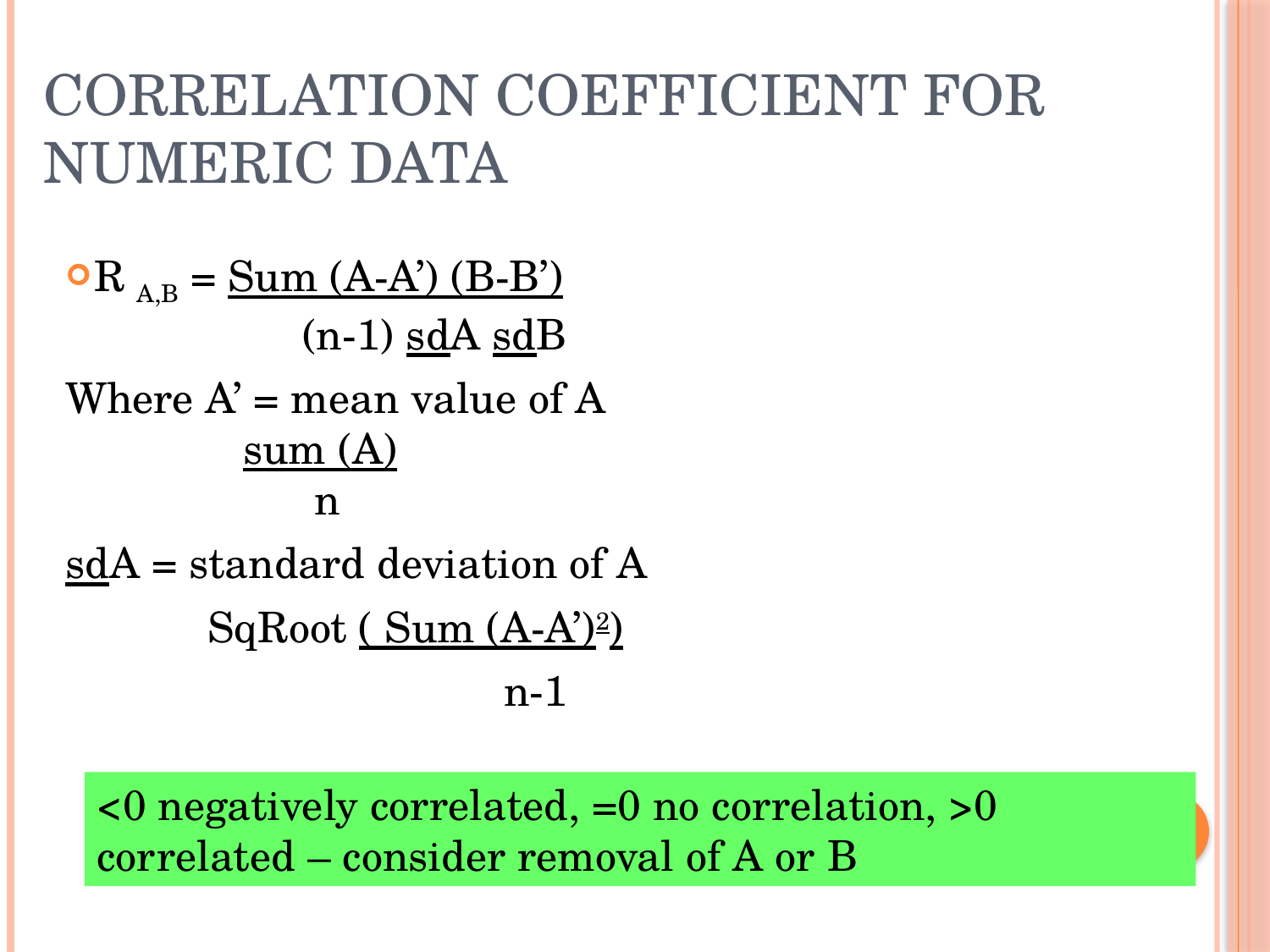

# Correlation Coefficient for Numeric Data
R A,B = Sum (A-A’) (B-B’)
                    (n-1) sdA sdB
Where A’ = mean value of A
               sum (A)
                     n
sdA = standard deviation of A
            SqRoot ( Sum (A-A’)2)
                                     n-1
<0 negatively correlated, =0 no correlation, >0 correlated – consider removal of A or B
31